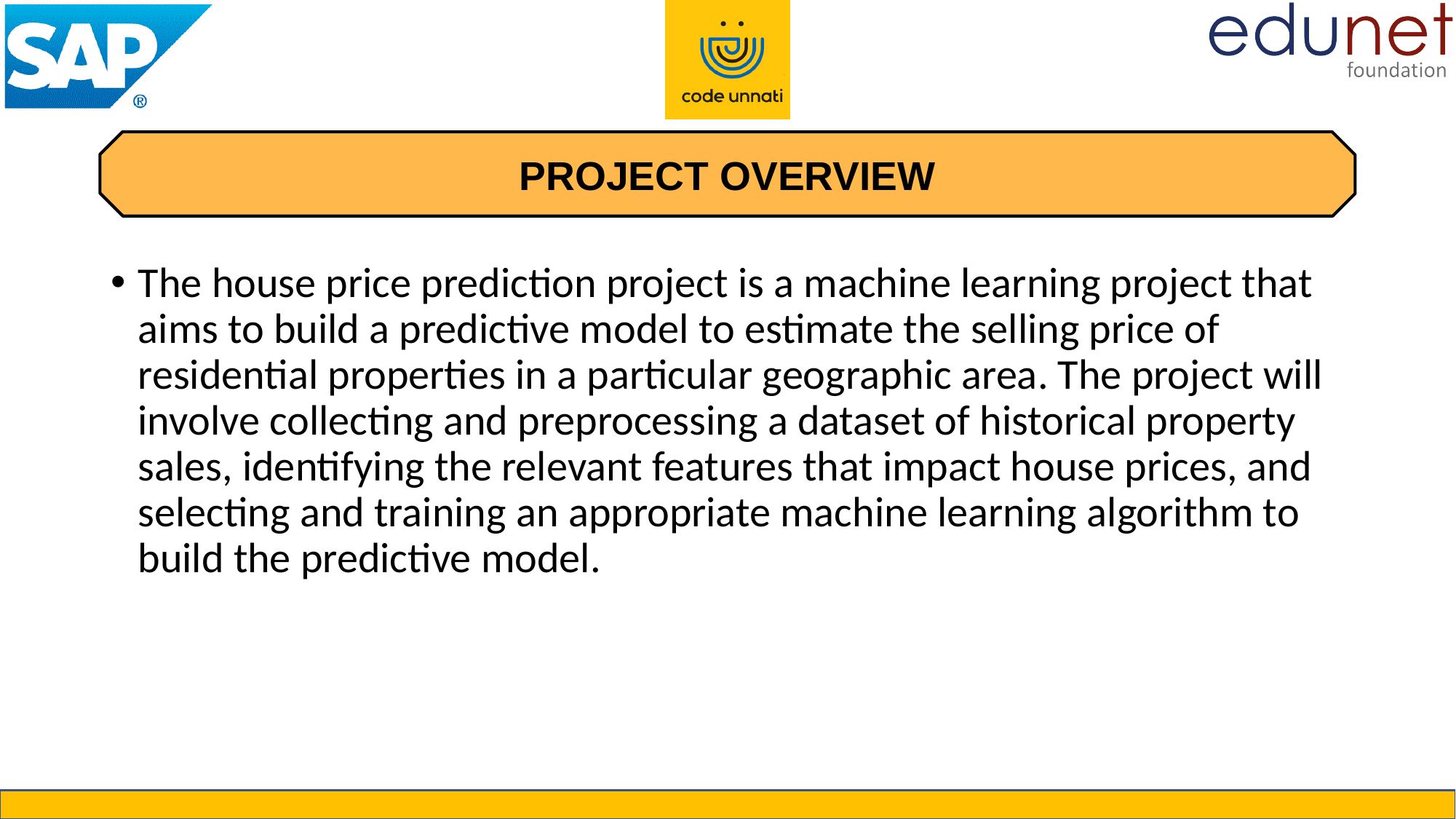

PROJECT OVERVIEW
The house price prediction project is a machine learning project that aims to build a predictive model to estimate the selling price of residential properties in a particular geographic area. The project will involve collecting and preprocessing a dataset of historical property sales, identifying the relevant features that impact house prices, and selecting and training an appropriate machine learning algorithm to build the predictive model.